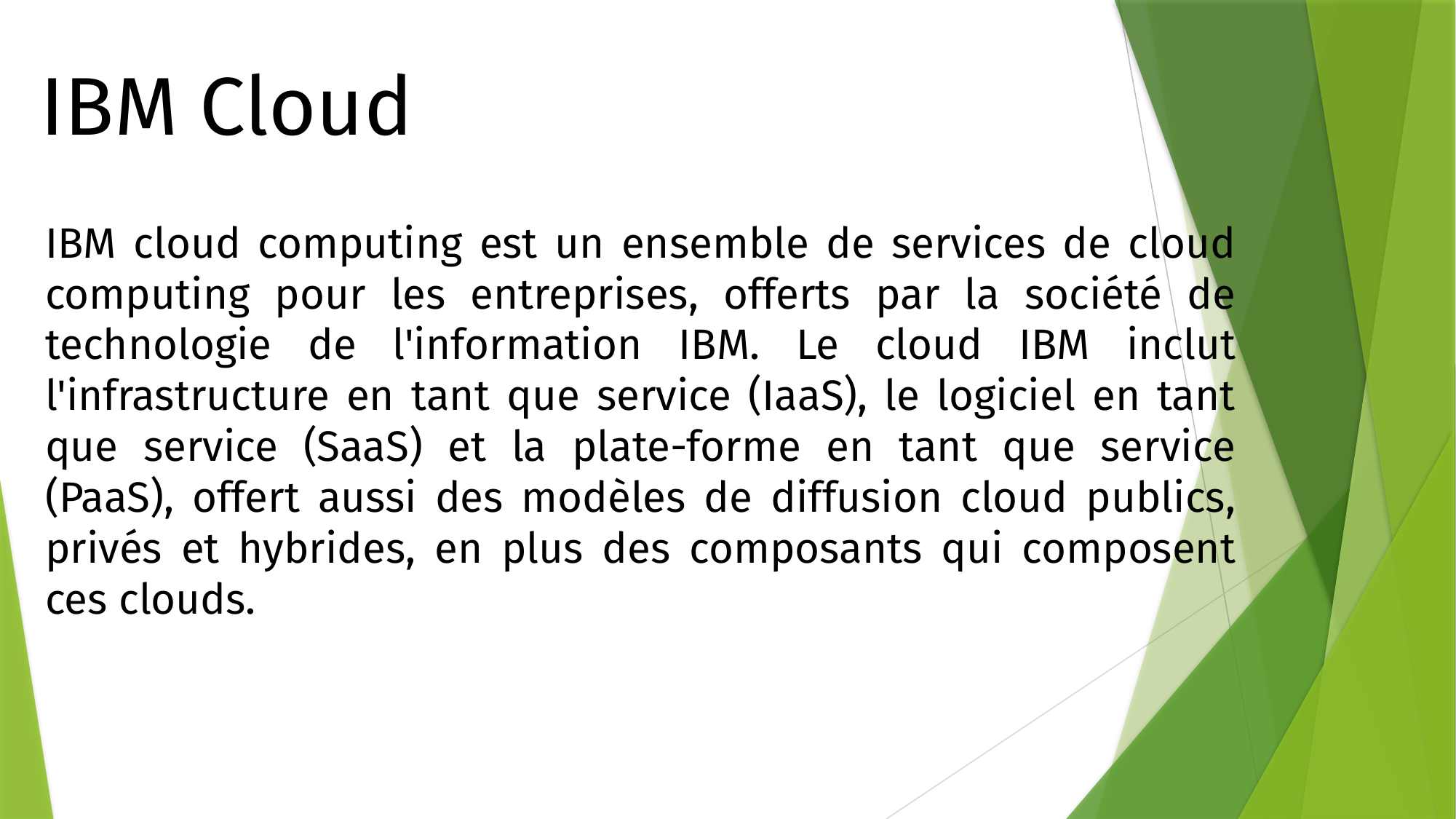

IBM Cloud
IBM cloud computing est un ensemble de services de cloud computing pour les entreprises, offerts par la société de technologie de l'information IBM. Le cloud IBM inclut l'infrastructure en tant que service (IaaS), le logiciel en tant que service (SaaS) et la plate-forme en tant que service (PaaS), offert aussi des modèles de diffusion cloud publics, privés et hybrides, en plus des composants qui composent ces clouds.